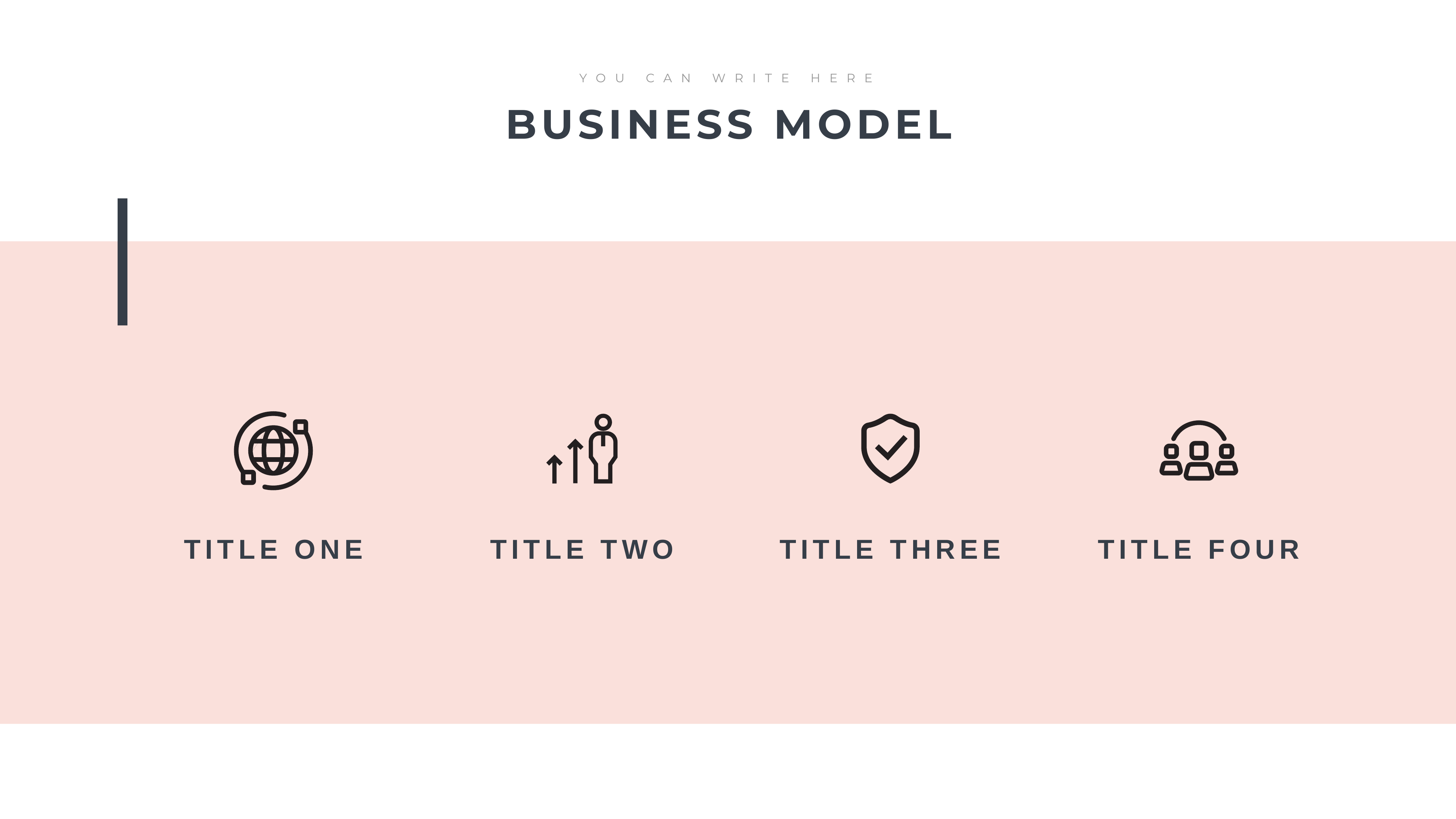

YOU CAN WRITE HERE
BUSINESS MODEL

TITLE ONE
TITLE TWO
TITLE THREE
TITLE FOUR